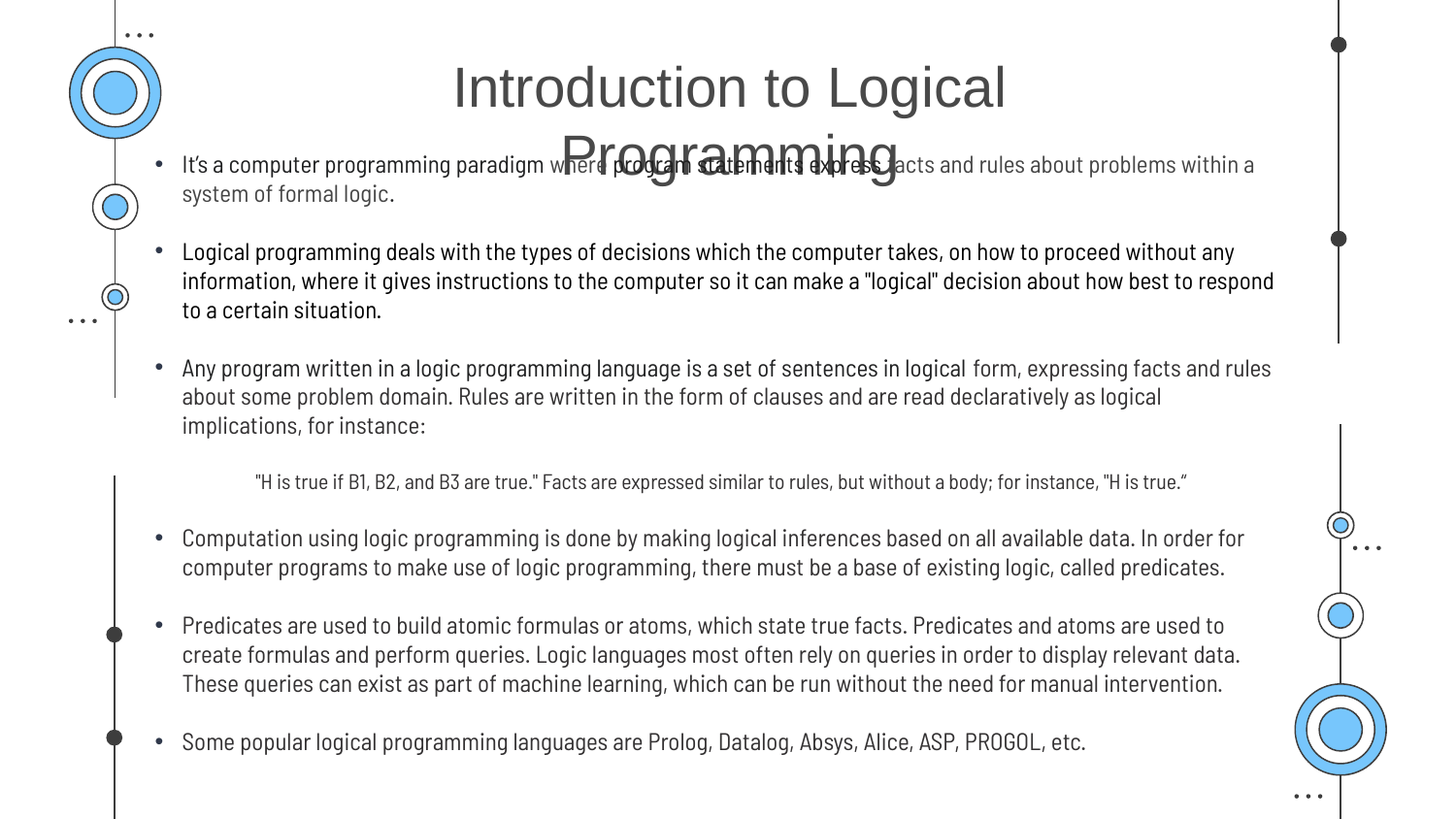

# Introduction to Logical Programming
It’s a computer programming paradigm where program statements express facts and rules about problems within a system of formal logic.

Logical programming deals with the types of decisions which the computer takes, on how to proceed without any information, where it gives instructions to the computer so it can make a "logical" decision about how best to respond to a certain situation.

Any program written in a logic programming language is a set of sentences in logical form, expressing facts and rules about some problem domain. Rules are written in the form of clauses and are read declaratively as logical implications, for instance:

"H is true if B1, B2, and B3 are true." Facts are expressed similar to rules, but without a body; for instance, "H is true.“

Computation using logic programming is done by making logical inferences based on all available data. In order for computer programs to make use of logic programming, there must be a base of existing logic, called predicates.

Predicates are used to build atomic formulas or atoms, which state true facts. Predicates and atoms are used to create formulas and perform queries. Logic languages most often rely on queries in order to display relevant data. These queries can exist as part of machine learning, which can be run without the need for manual intervention.

Some popular logical programming languages are Prolog, Datalog, Absys, Alice, ASP, PROGOL, etc.